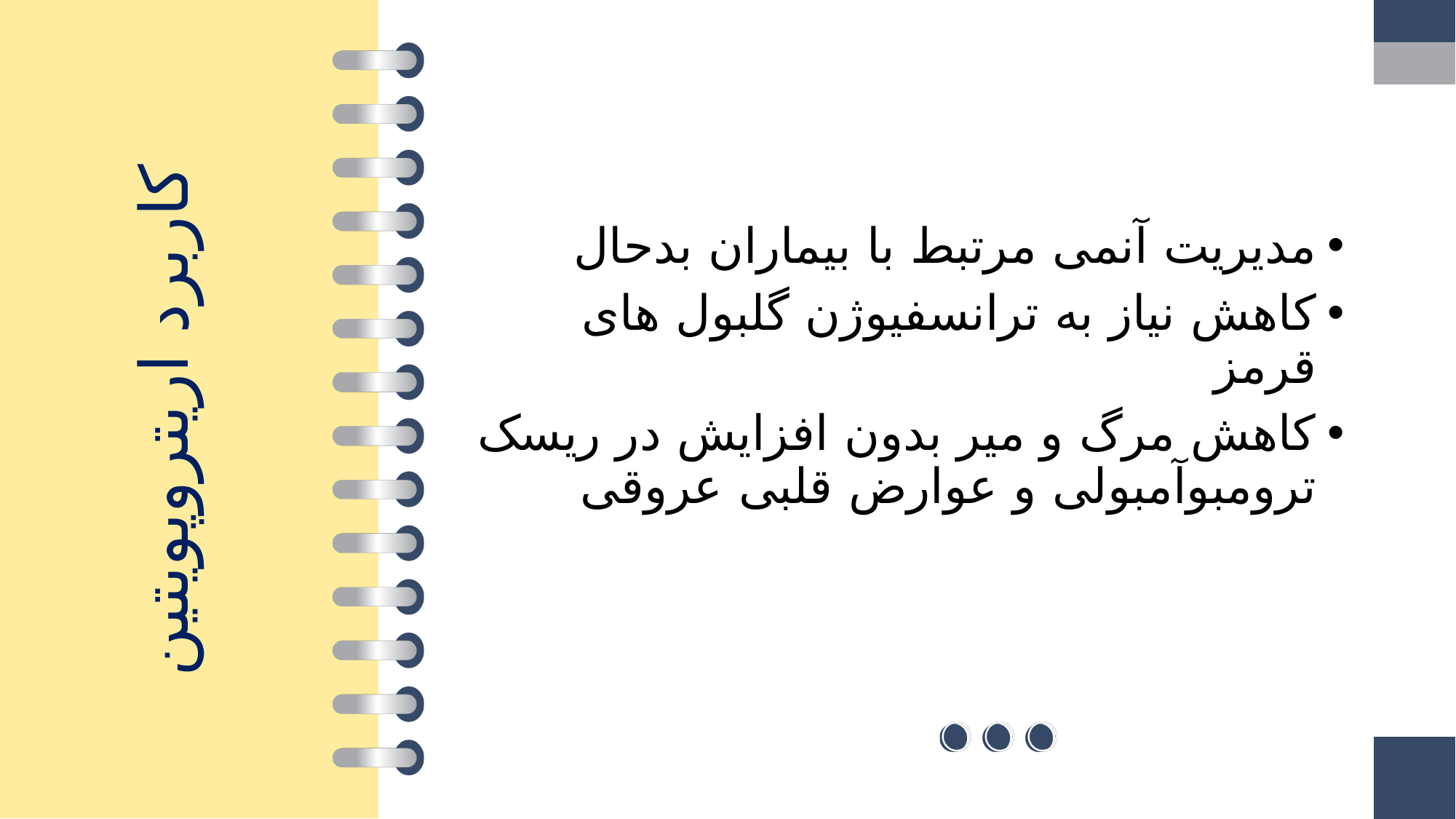

مدیریت آنمی مرتبط با بیماران بدحال
کاهش نیاز به ترانسفیوژن گلبول های قرمز
کاهش مرگ و میر بدون افزایش در ریسک ترومبوآمبولی و عوارض قلبی عروقی
# کاربرد اریتروپویتین